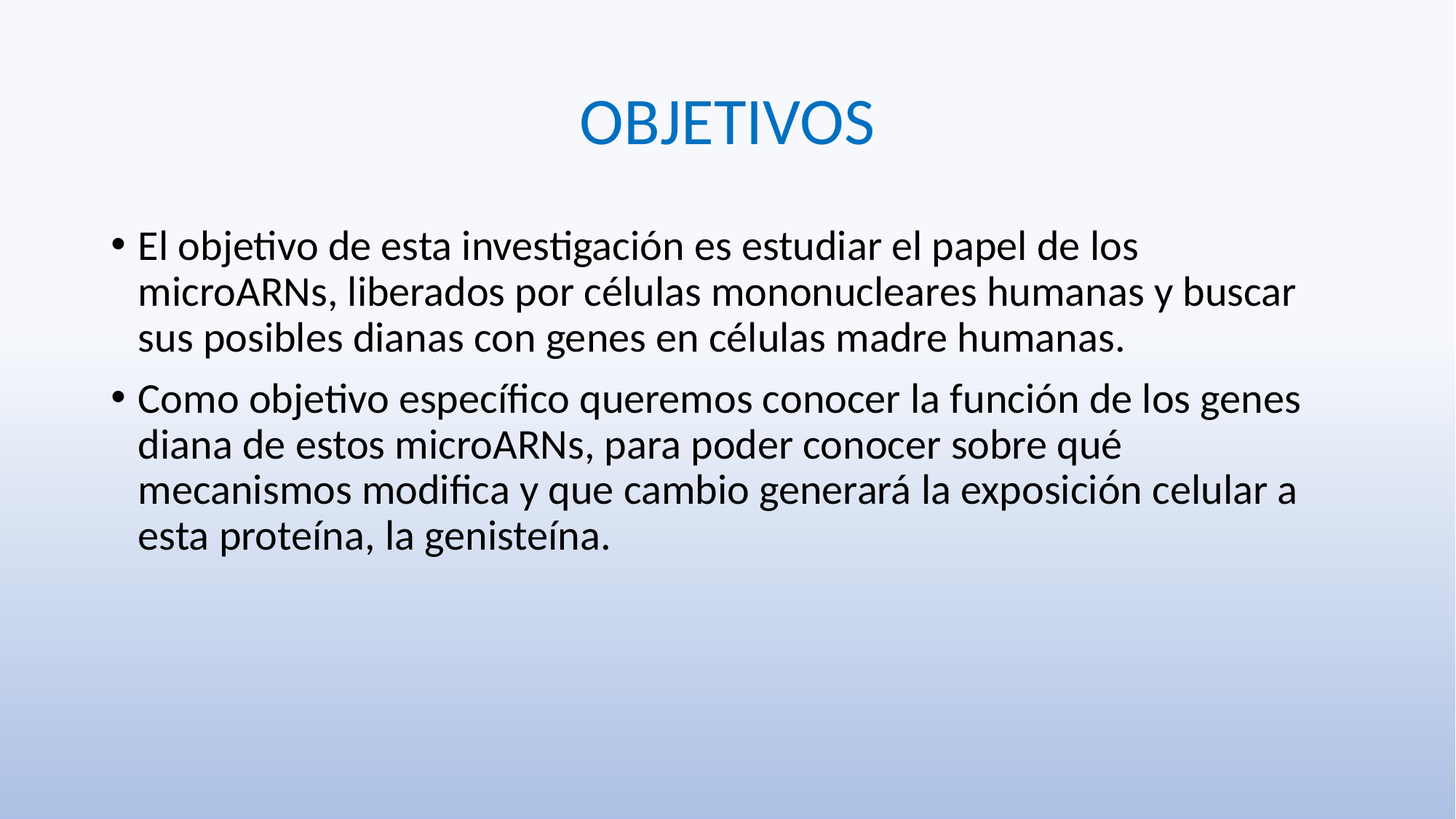

# OBJETIVOS
El objetivo de esta investigación es estudiar el papel de los microARNs, liberados por células mononucleares humanas y buscar sus posibles dianas con genes en células madre humanas.
Como objetivo específico queremos conocer la función de los genes diana de estos microARNs, para poder conocer sobre qué mecanismos modifica y que cambio generará la exposición celular a esta proteína, la genisteína.